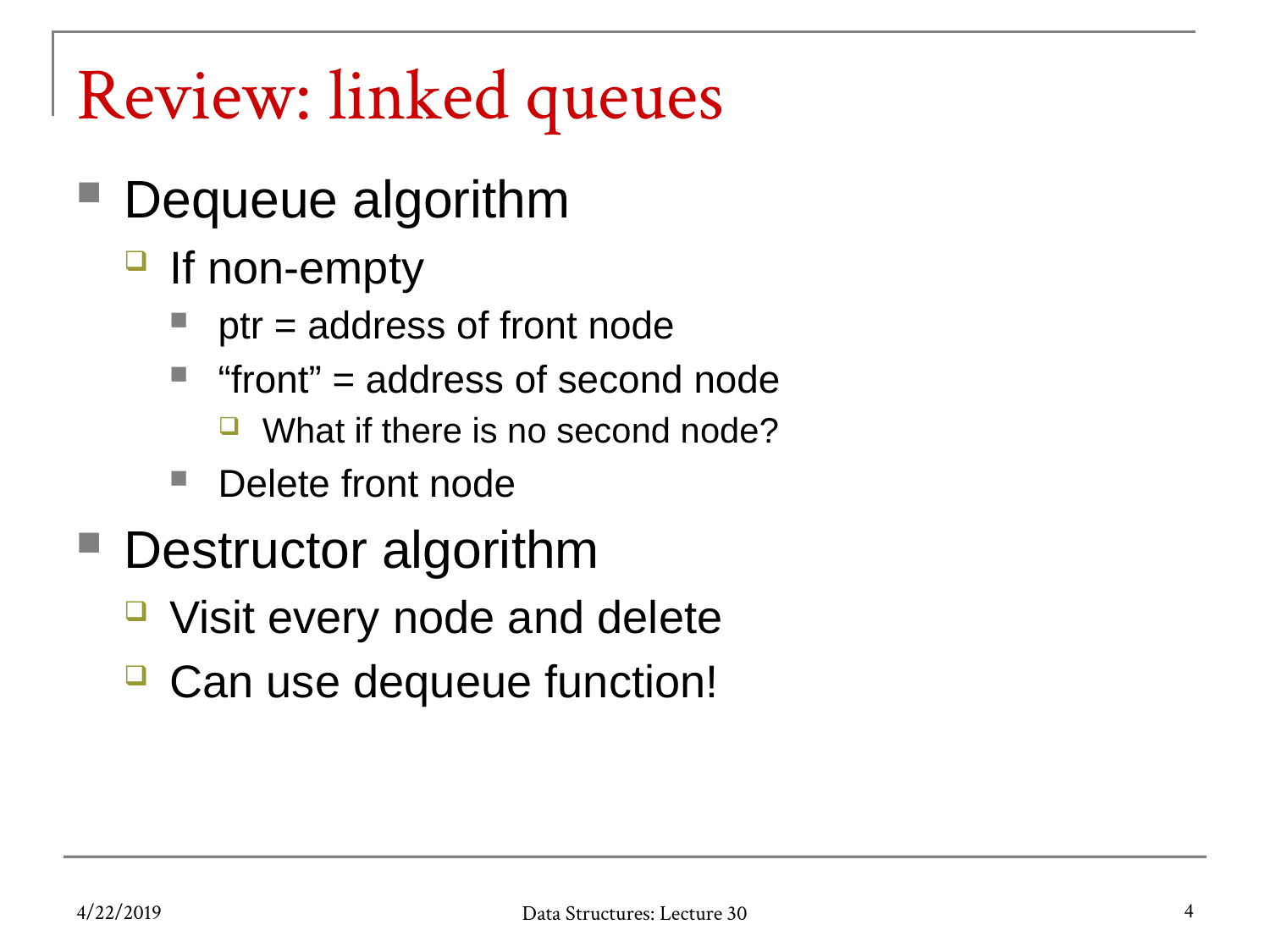

# Review: linked queues
Dequeue algorithm
If non-empty
ptr = address of front node
“front” = address of second node
What if there is no second node?
Delete front node
Destructor algorithm
Visit every node and delete
Can use dequeue function!

4/22/2019
4
Data Structures: Lecture 30